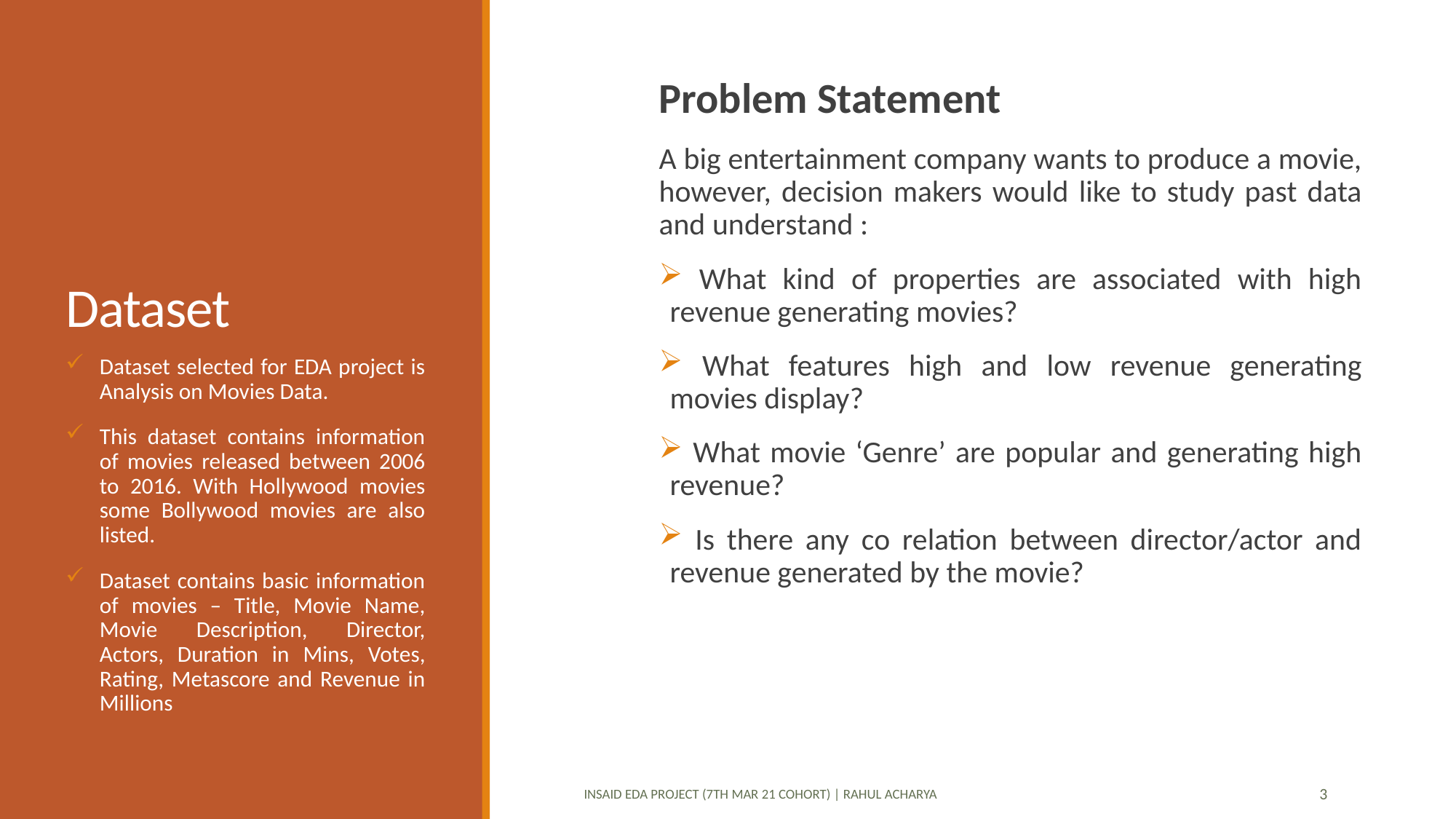

Problem Statement
A big entertainment company wants to produce a movie, however, decision makers would like to study past data and understand :
 What kind of properties are associated with high revenue generating movies?
 What features high and low revenue generating movies display?
 What movie ‘Genre’ are popular and generating high revenue?
 Is there any co relation between director/actor and revenue generated by the movie?
# Dataset
Dataset selected for EDA project is Analysis on Movies Data.
This dataset contains information of movies released between 2006 to 2016. With Hollywood movies some Bollywood movies are also listed.
Dataset contains basic information of movies – Title, Movie Name, Movie Description, Director, Actors, Duration in Mins, Votes, Rating, Metascore and Revenue in Millions

INSAID EDA Project (7th Mar 21 Cohort) | Rahul Acharya
3